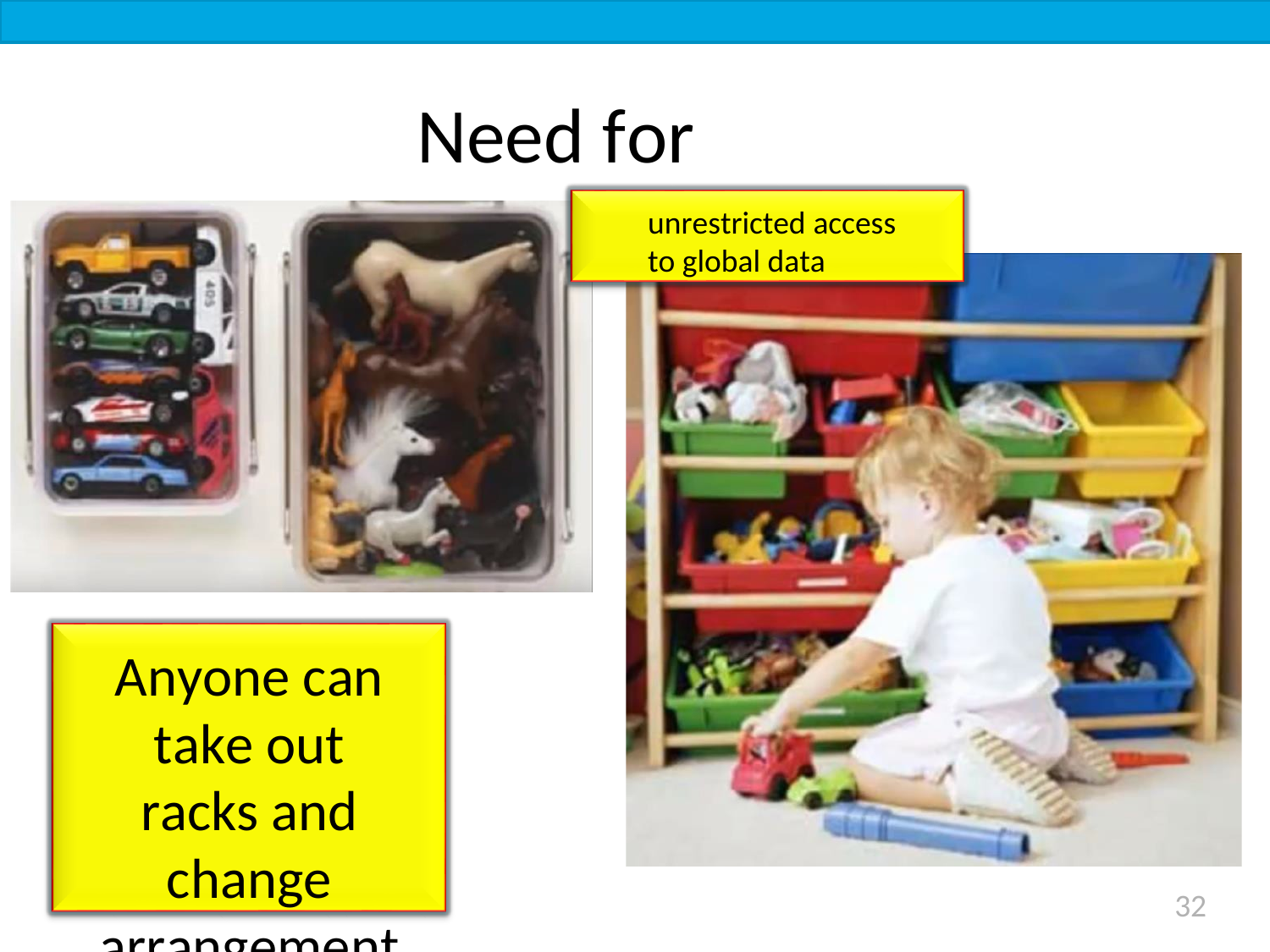

Need for OOP

unrestricted access to global data

Anyone can take out racks and change arrangement
32